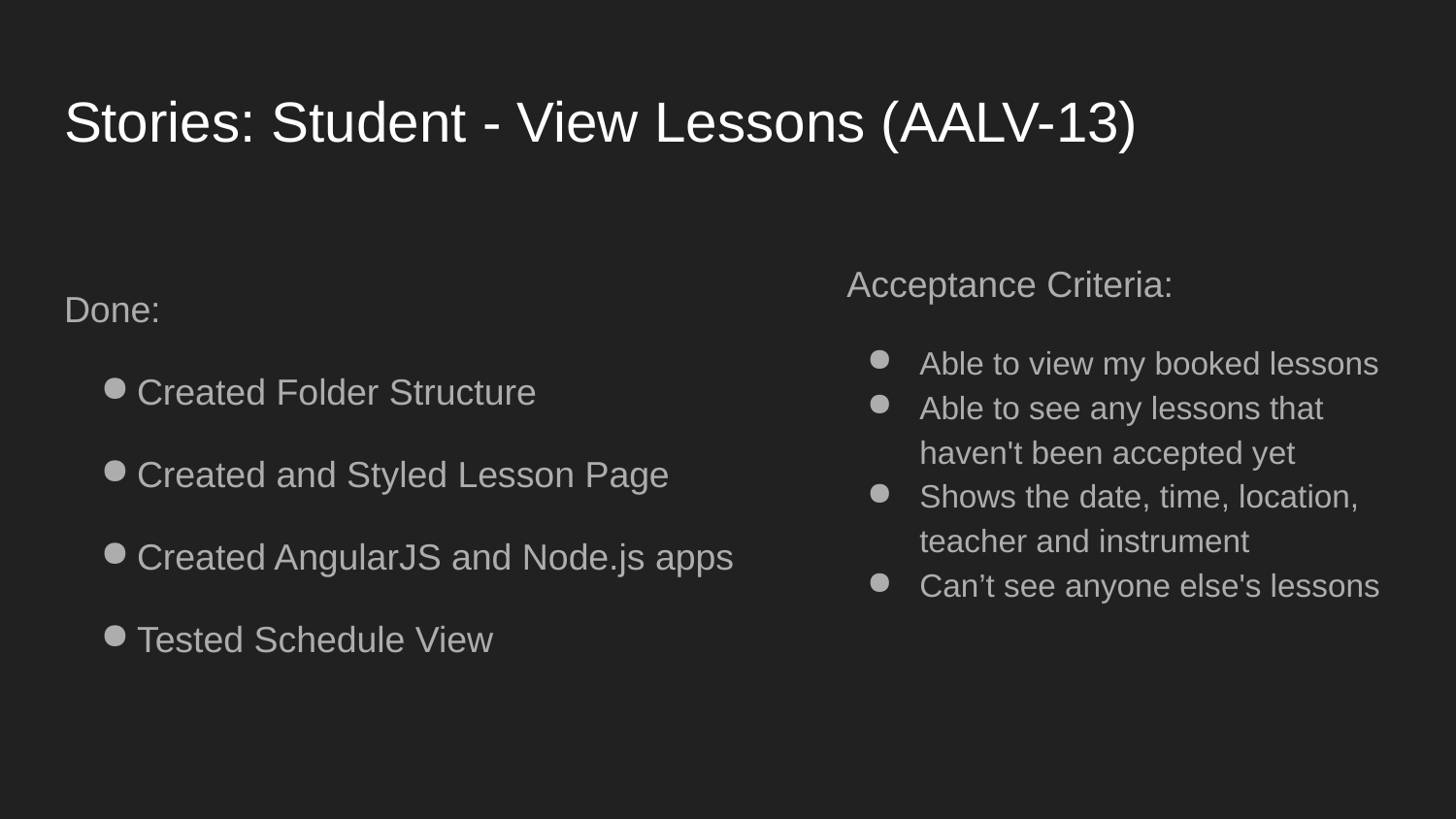

# Stories: Student - View Lessons (AALV-13)
Acceptance Criteria:
Able to view my booked lessons
Able to see any lessons that haven't been accepted yet
Shows the date, time, location, teacher and instrument
Can’t see anyone else's lessons
Done:
Created Folder Structure
Created and Styled Lesson Page
Created AngularJS and Node.js apps
Tested Schedule View